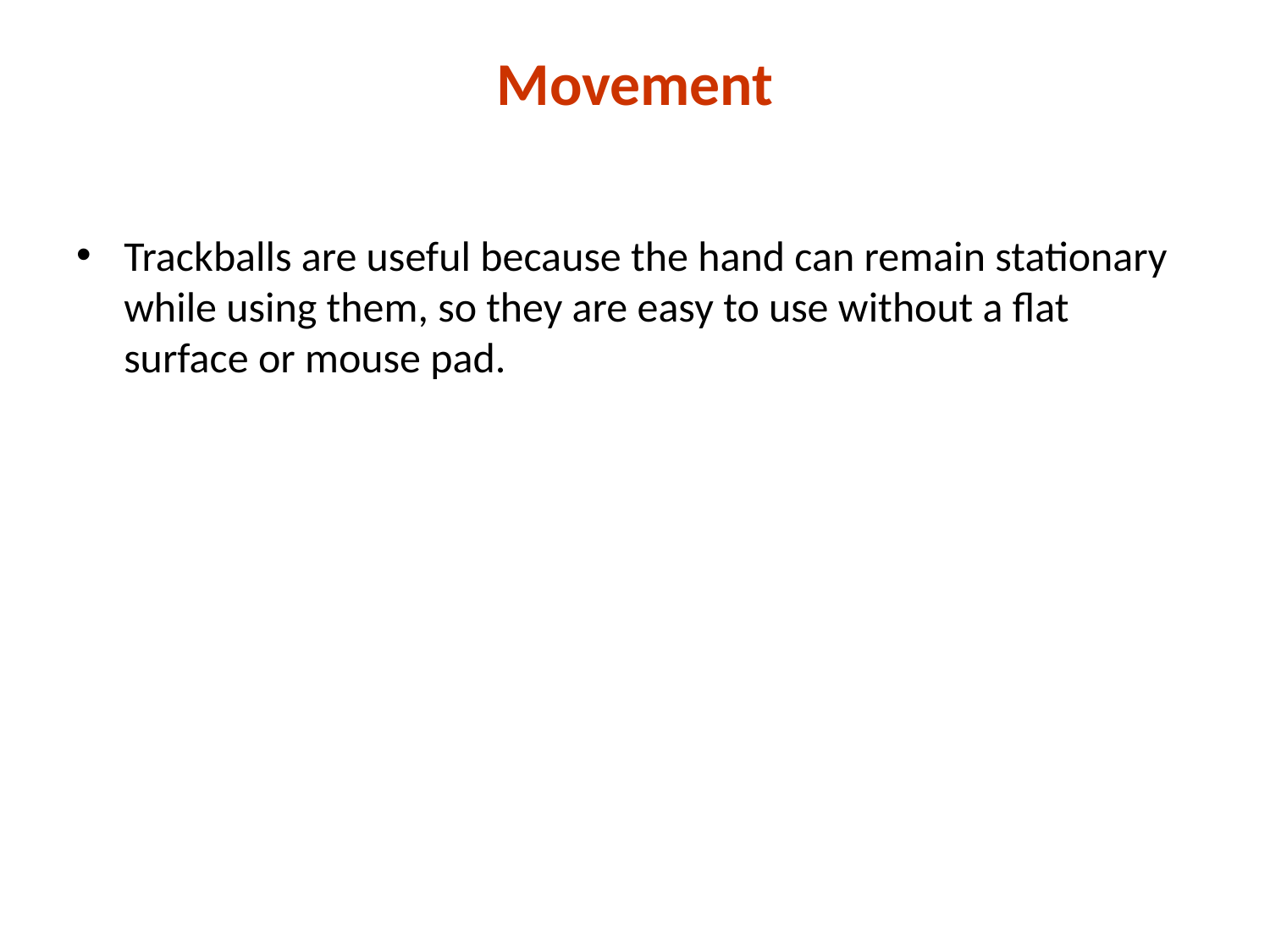

# Movement
Trackballs are useful because the hand can remain stationary while using them, so they are easy to use without a flat surface or mouse pad.